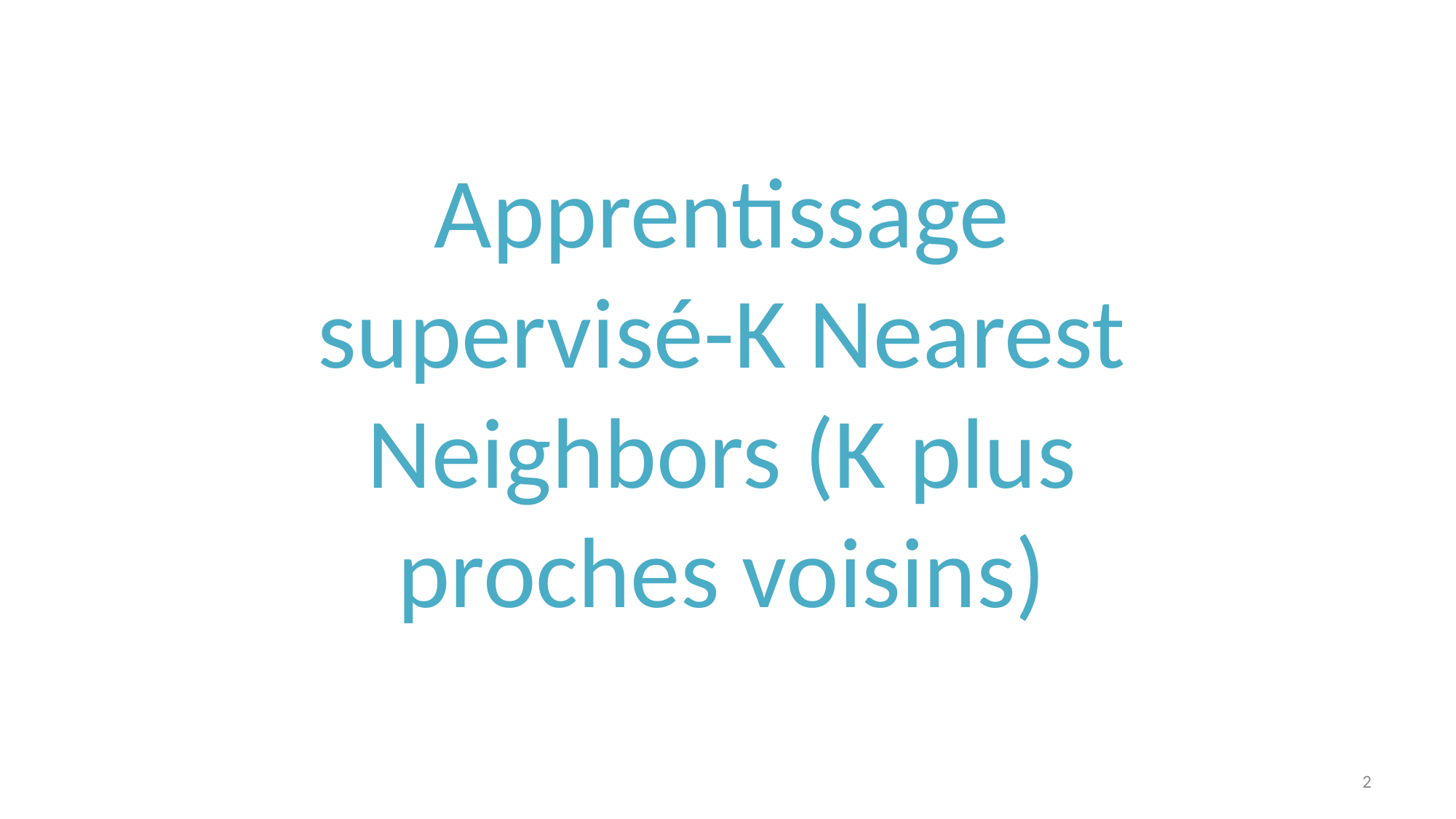

Apprentissage supervisé-K Nearest Neighbors (K plus proches voisins)
2